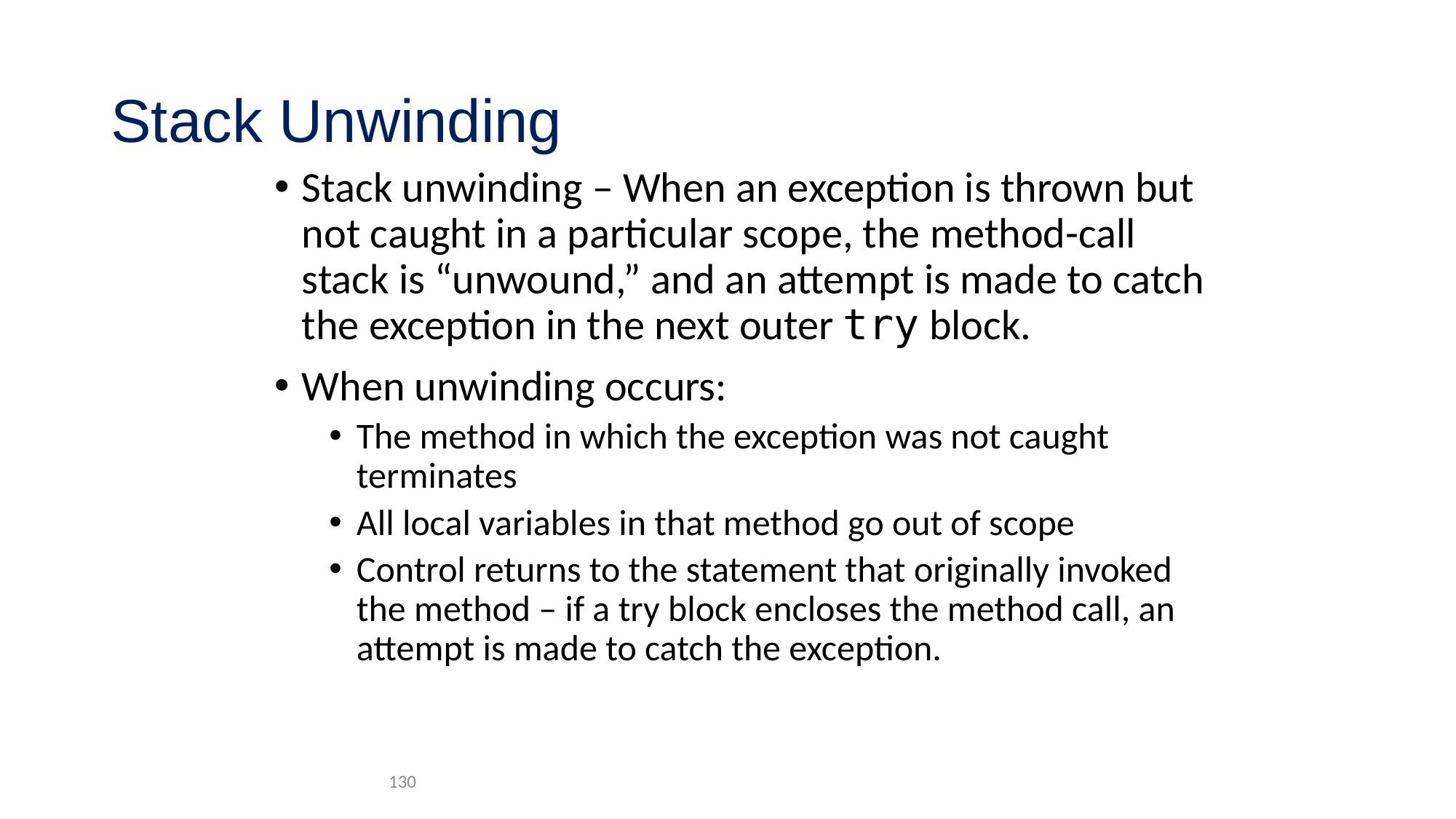

# Stack Unwinding
Stack unwinding – When an exception is thrown but not caught in a particular scope, the method-call stack is “unwound,” and an attempt is made to catch the exception in the next outer try block.
When unwinding occurs:
The method in which the exception was not caught terminates
All local variables in that method go out of scope
Control returns to the statement that originally invoked the method – if a try block encloses the method call, an attempt is made to catch the exception.
130